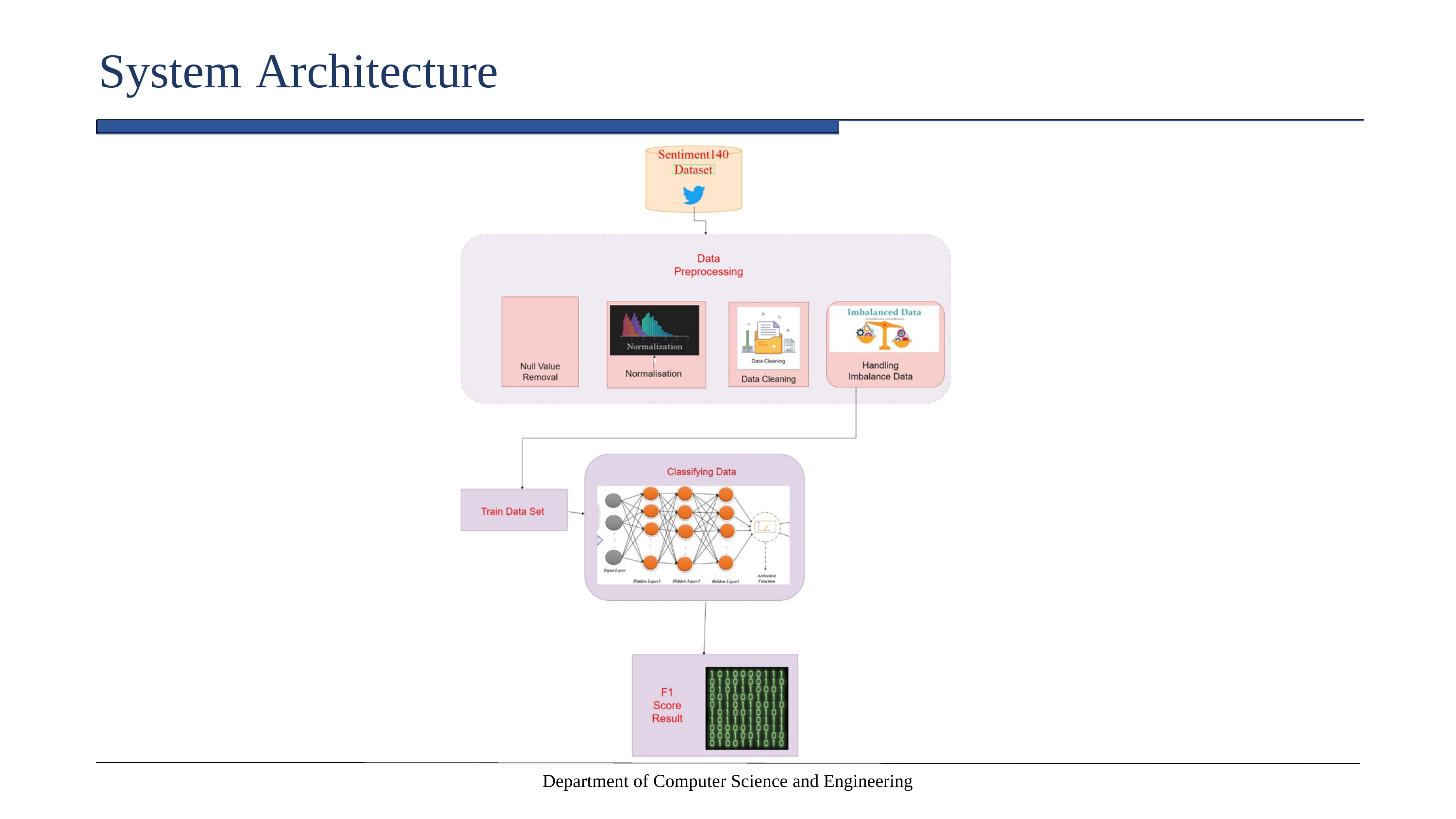

System Architecture

Department of Computer Science and Engineering